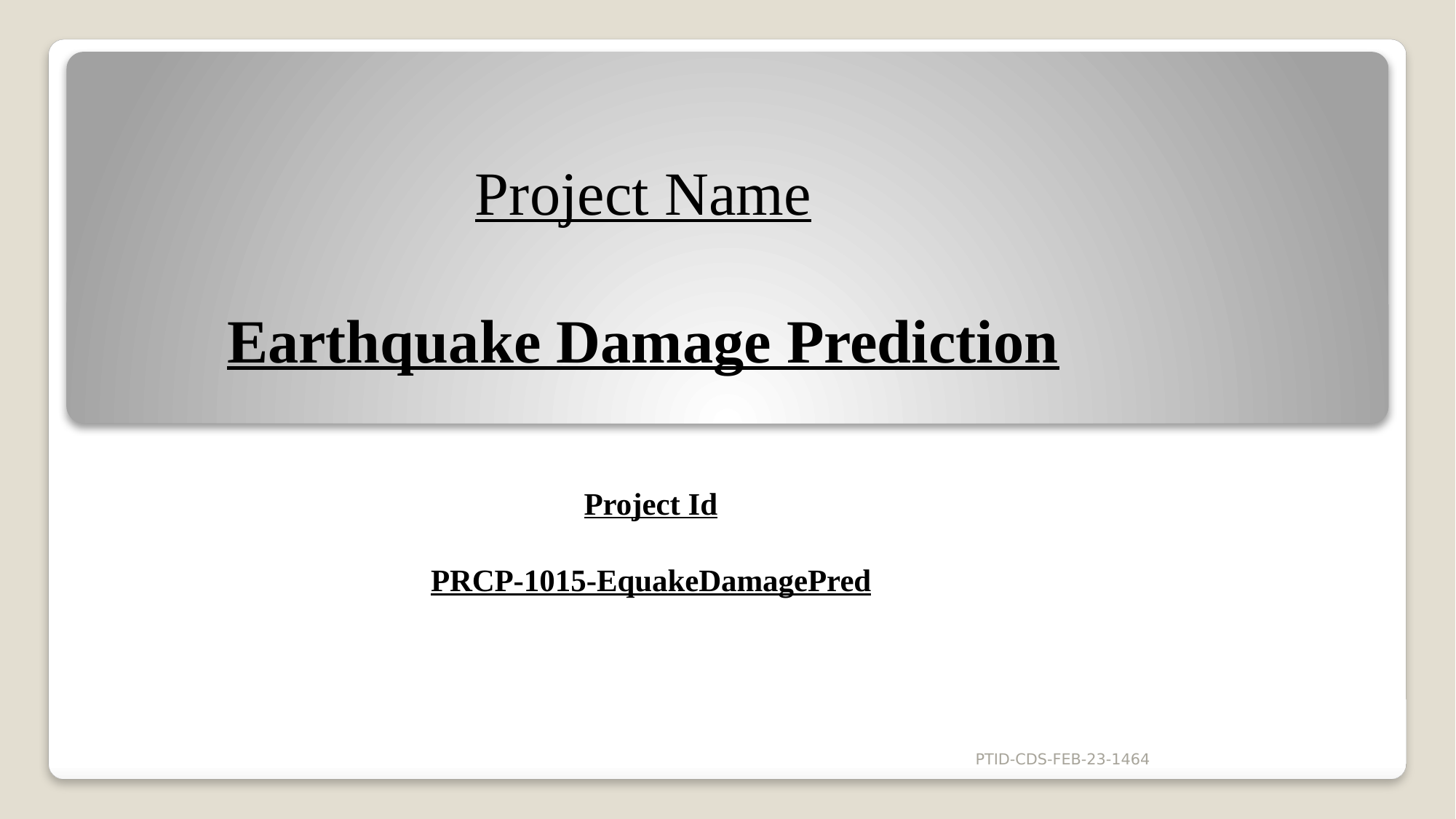

# Project Name Earthquake Damage Prediction
Project Id

PRCP-1015-EquakeDamagePred

PTID-CDS-FEB-23-1464